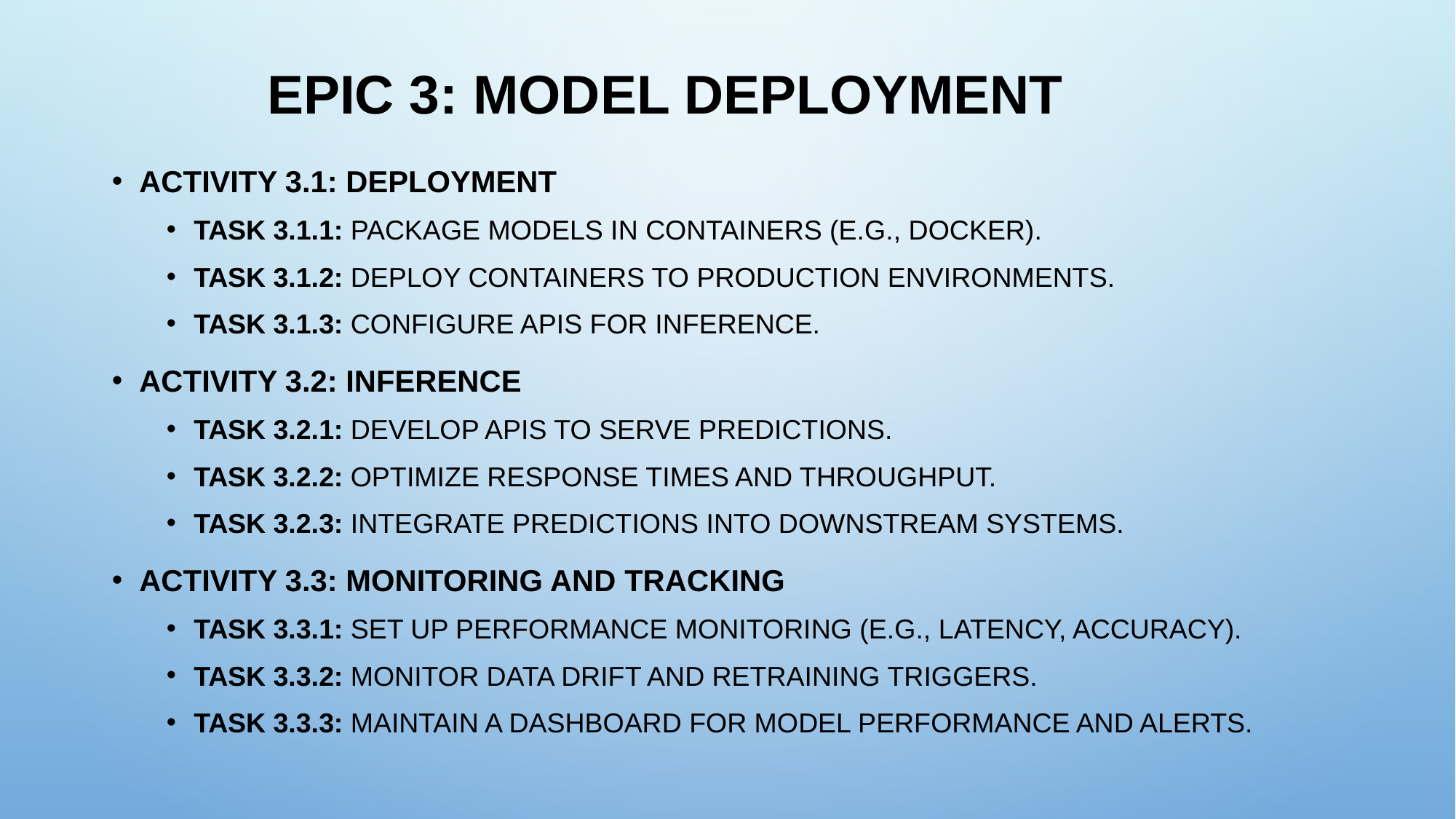

# Epic 3: Model Deployment
Activity 3.1: Deployment
Task 3.1.1: Package models in containers (e.g., Docker).
Task 3.1.2: Deploy containers to production environments.
Task 3.1.3: Configure APIs for inference.
Activity 3.2: Inference
Task 3.2.1: Develop APIs to serve predictions.
Task 3.2.2: Optimize response times and throughput.
Task 3.2.3: Integrate predictions into downstream systems.
Activity 3.3: Monitoring and Tracking
Task 3.3.1: Set up performance monitoring (e.g., latency, accuracy).
Task 3.3.2: Monitor data drift and retraining triggers.
Task 3.3.3: Maintain a dashboard for model performance and alerts.